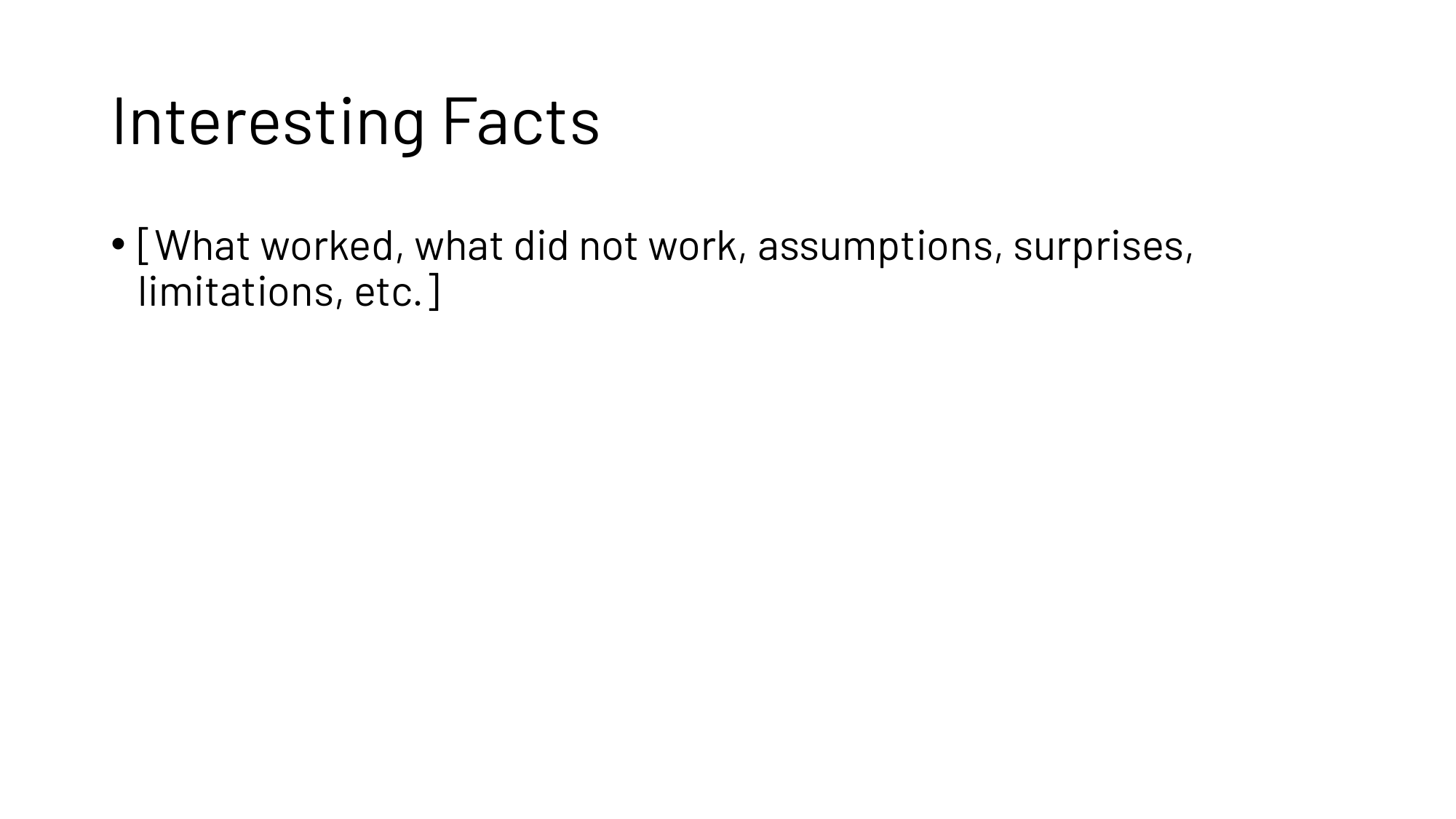

# Interesting Facts
[What worked, what did not work, assumptions, surprises, limitations, etc.]